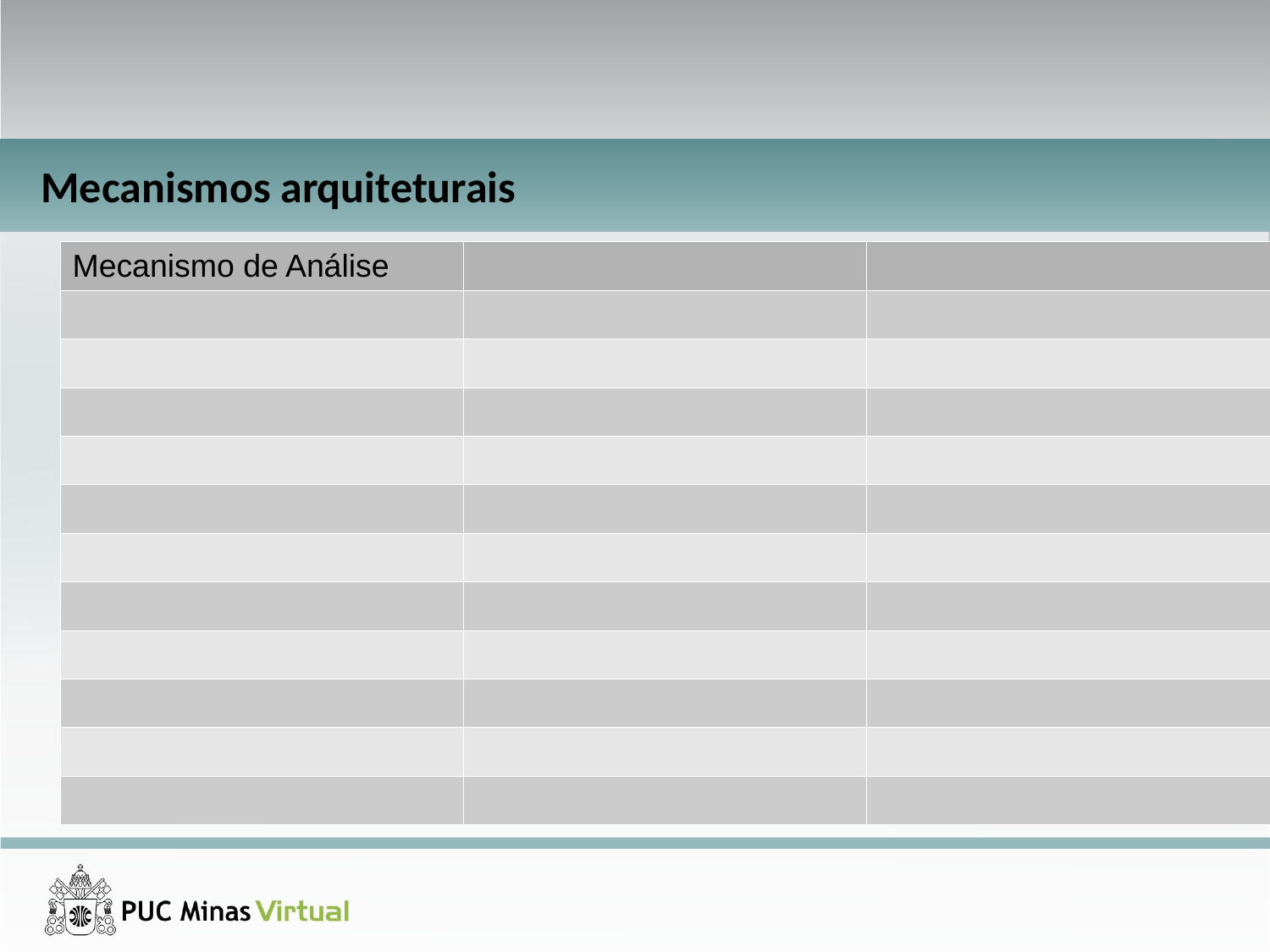

SISTEMA DE CONTROLE DE VENDAS E ESTOQUE PARA COMÉRCIO  DE PRODUTOS AGROPECUÁRIOS

Mecanismos arquiteturais
| Mecanismo de Análise |  |  |
| --- | --- | --- |
|  |  |  |
|  |  |  |
|  |  |  |
|  |  |  |
|  |  |  |
|  |  |  |
|  |  |  |
|  |  |  |
|  |  |  |
|  |  |  |
|  |  |  |
Apresentação dos mecanismos arquiteturais
Duração: 1’00”